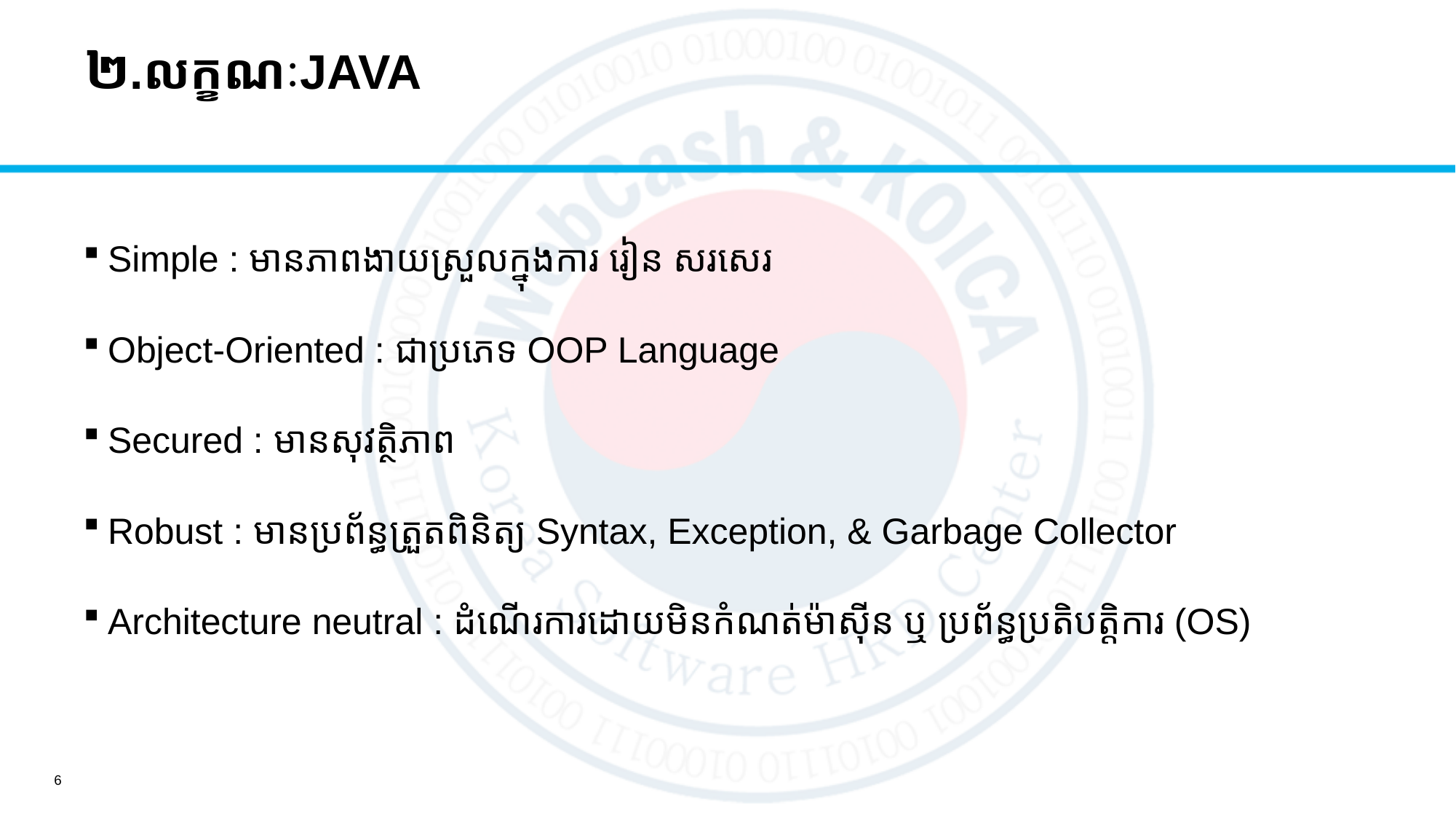

២.លក្ខណៈJAVA ​ ​​
Simple : មានភាពងាយស្រួលក្នុងការ រៀន សរសេរ
Object-Oriented : ជាប្រភេទ OOP Language
Secured : មានសុវត្ថិភាព
Robust : មានប្រព័ន្ធត្រួតពិនិត្យ Syntax, Exception, & Garbage Collector
Architecture neutral : ដំណើរការដោយមិនកំណត់ម៉ាស៊ីន ឬ ប្រព័ន្ធប្រតិបត្តិការ​ (OS)

6